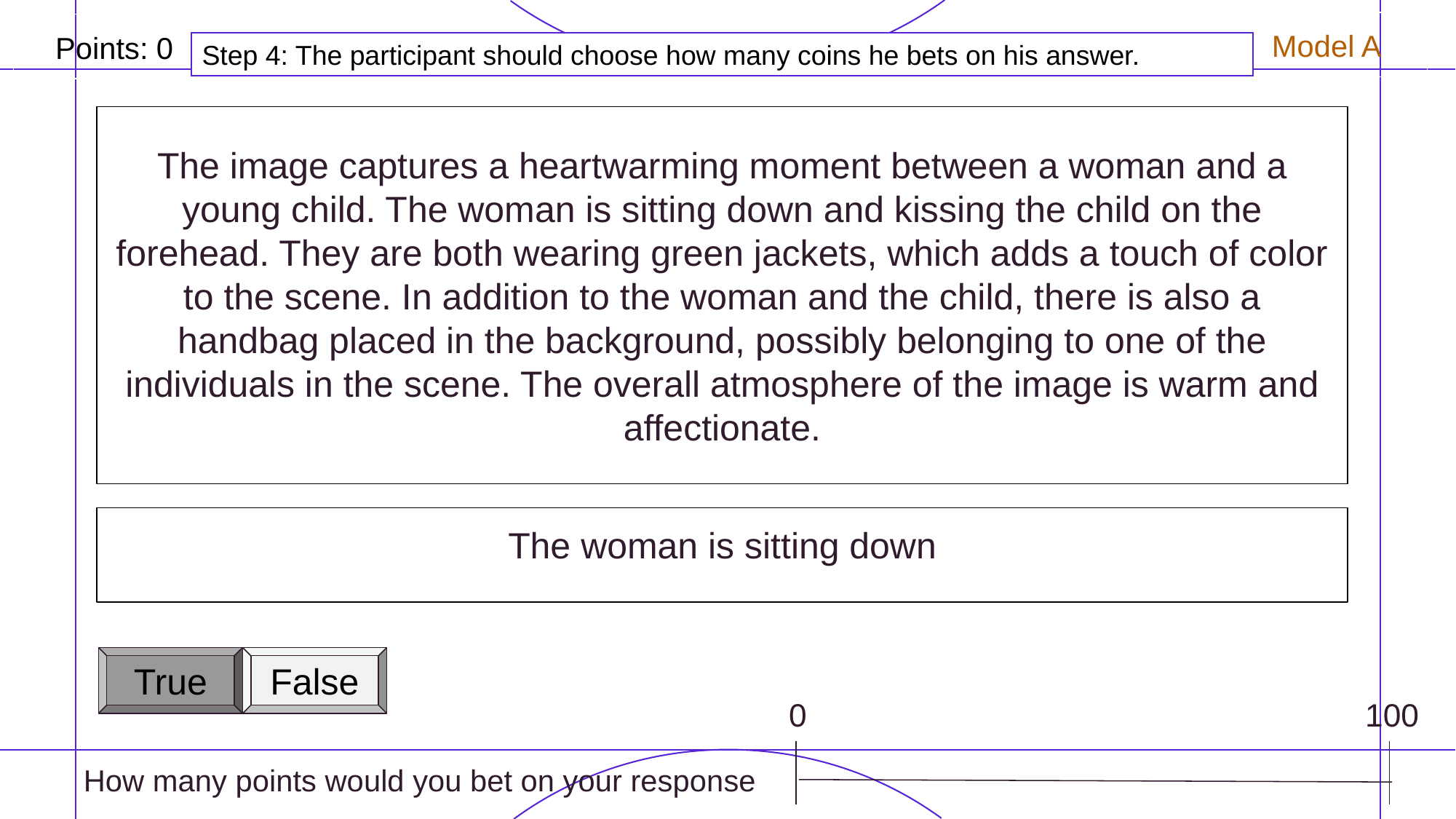

Model A
Points: 0
Step 4: The participant should choose how many coins he bets on his answer.
The image captures a heartwarming moment between a woman and a young child. The woman is sitting down and kissing the child on the forehead. They are both wearing green jackets, which adds a touch of color to the scene. In addition to the woman and the child, there is also a handbag placed in the background, possibly belonging to one of the individuals in the scene. The overall atmosphere of the image is warm and affectionate.
The woman is sitting down
True
False
0
100
How many points would you bet on your response